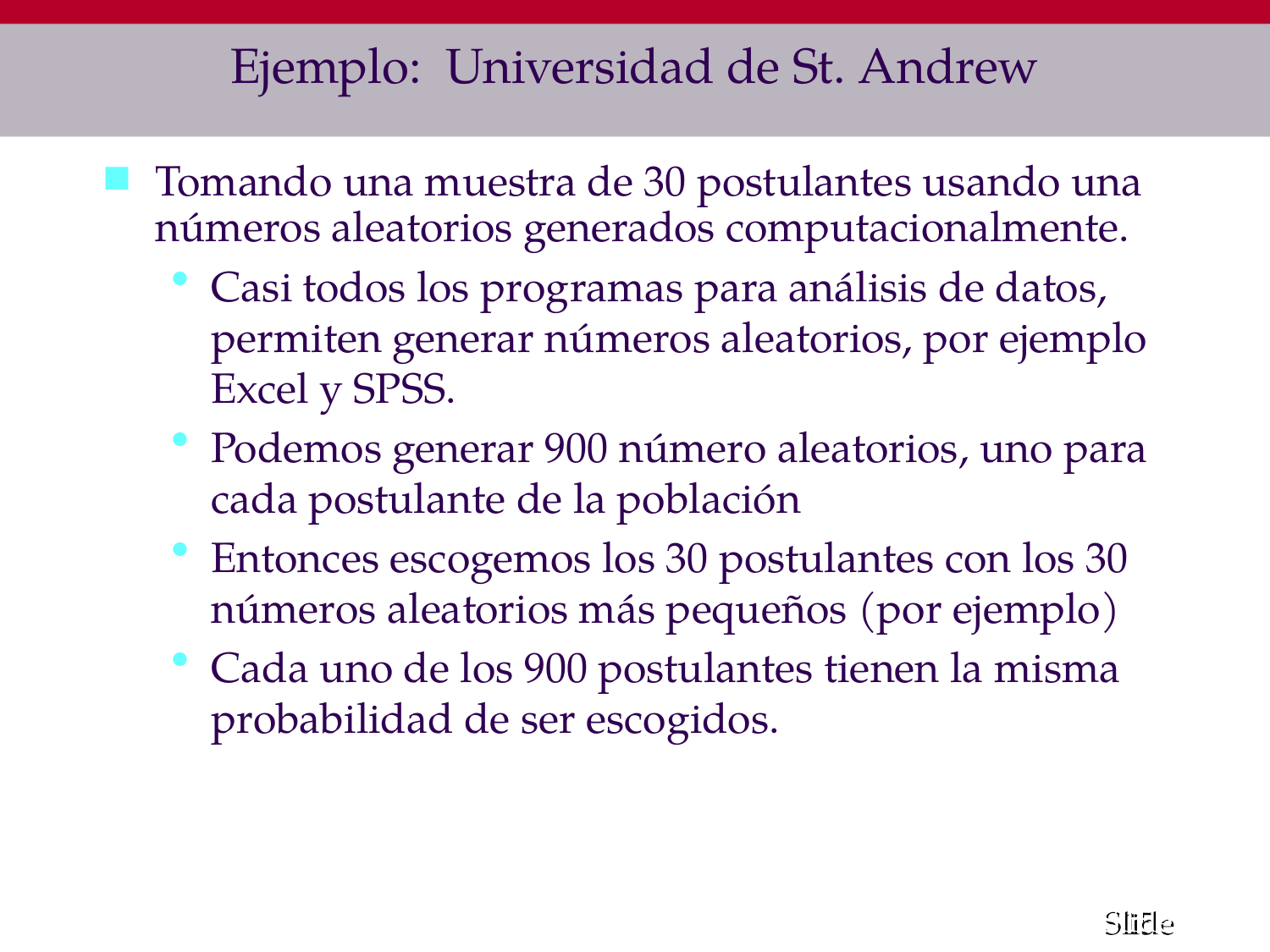

# Ejemplo:  Universidad de St. Andrew
Tomando una muestra de 30 postulantes usando una números aleatorios generados computacionalmente.
Casi todos los programas para análisis de datos, permiten generar números aleatorios, por ejemplo Excel y SPSS.
Podemos generar 900 número aleatorios, uno para cada postulante de la población
Entonces escogemos los 30 postulantes con los 30 números aleatorios más pequeños (por ejemplo)
Cada uno de los 900 postulantes tienen la misma probabilidad de ser escogidos.